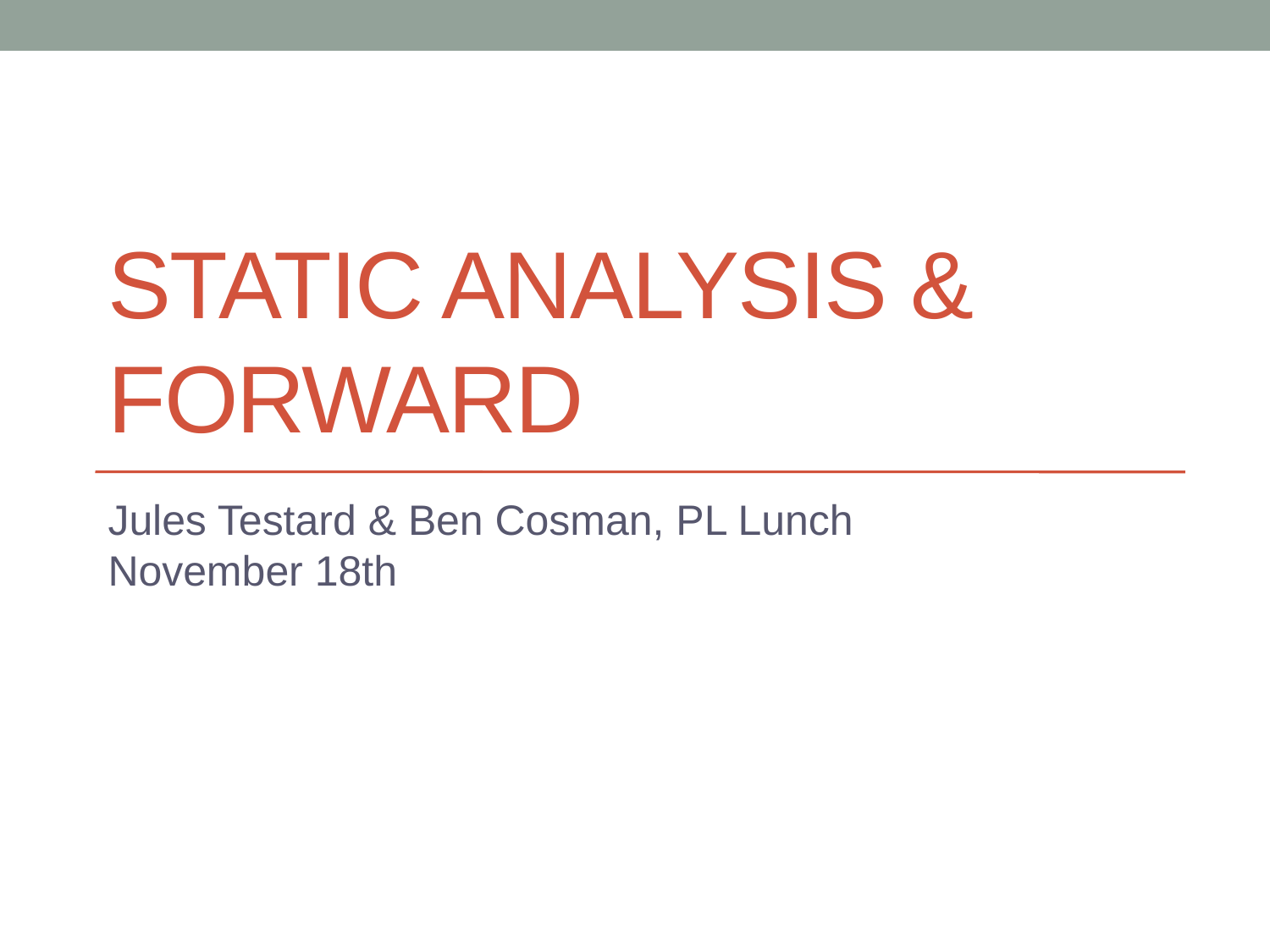

# Static analysis & FOrward
Jules Testard & Ben Cosman, PL Lunch November 18th